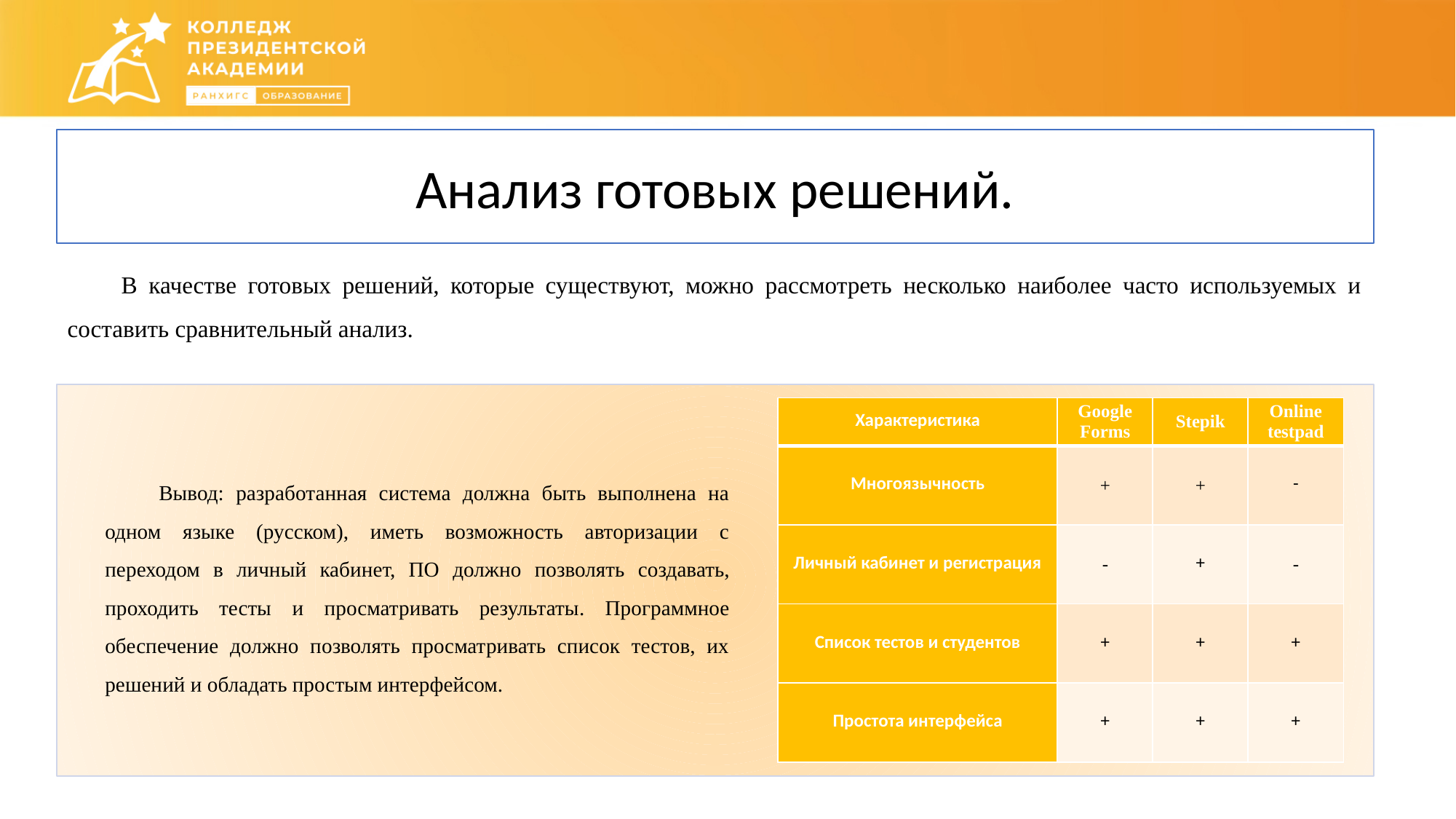

Анализ готовых решений.

В качестве готовых решений, которые существуют, можно рассмотреть несколько наиболее часто используемых и составить сравнительный анализ.
| Характеристика | Google Forms | Stepik | Online testpad |
| --- | --- | --- | --- |
| Многоязычность | + | + | - |
| Личный кабинет и регистрация | - | + | - |
| Список тестов и студентов | + | + | + |
| Простота интерфейса | + | + | + |
Вывод: разработанная система должна быть выполнена на одном языке (русском), иметь возможность авторизации с переходом в личный кабинет, ПО должно позволять создавать, проходить тесты и просматривать результаты. Программное обеспечение должно позволять просматривать список тестов, их решений и обладать простым интерфейсом.